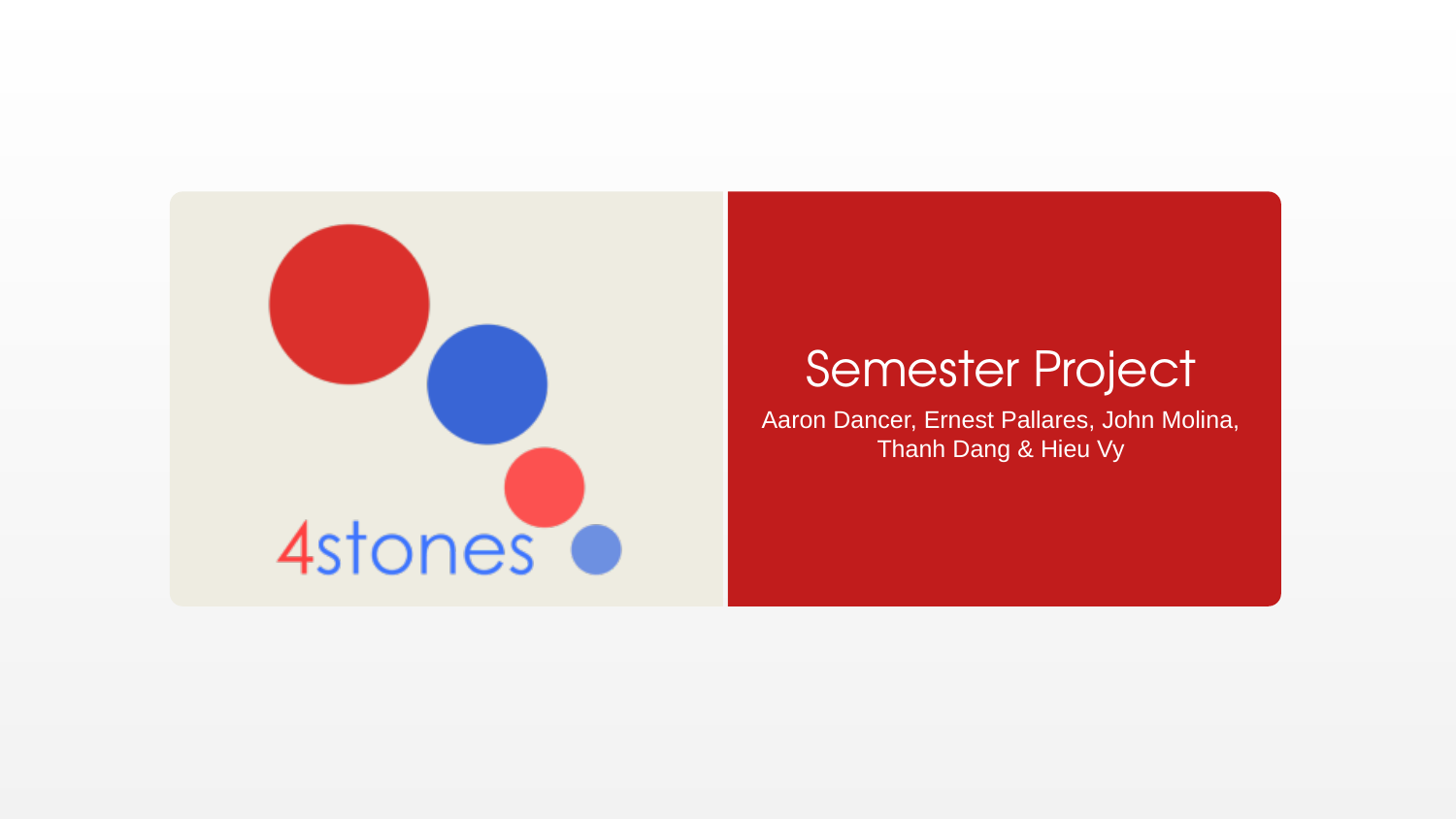

# Semester Project

Aaron Dancer, Ernest Pallares, John Molina, Thanh Dang & Hieu Vy